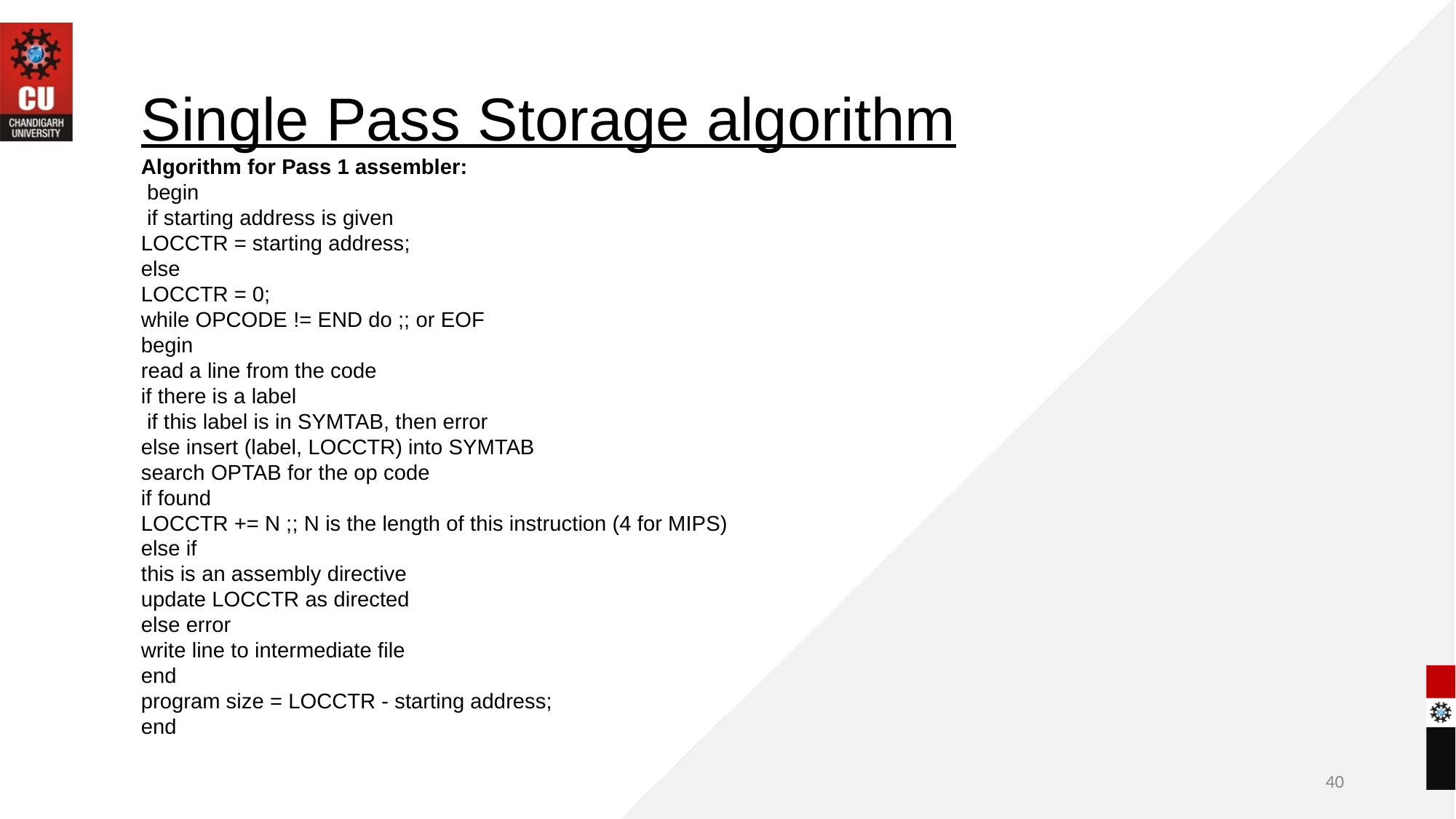

Single Pass Storage algorithm
Algorithm for Pass 1 assembler:
 begin
 if starting address is given
LOCCTR = starting address;
else
LOCCTR = 0;
while OPCODE != END do ;; or EOF
begin
read a line from the code
if there is a label
 if this label is in SYMTAB, then error
else insert (label, LOCCTR) into SYMTAB
search OPTAB for the op code
if found
LOCCTR += N ;; N is the length of this instruction (4 for MIPS)
else if
this is an assembly directive
update LOCCTR as directed
else error
write line to intermediate file
end
program size = LOCCTR - starting address;
end

40